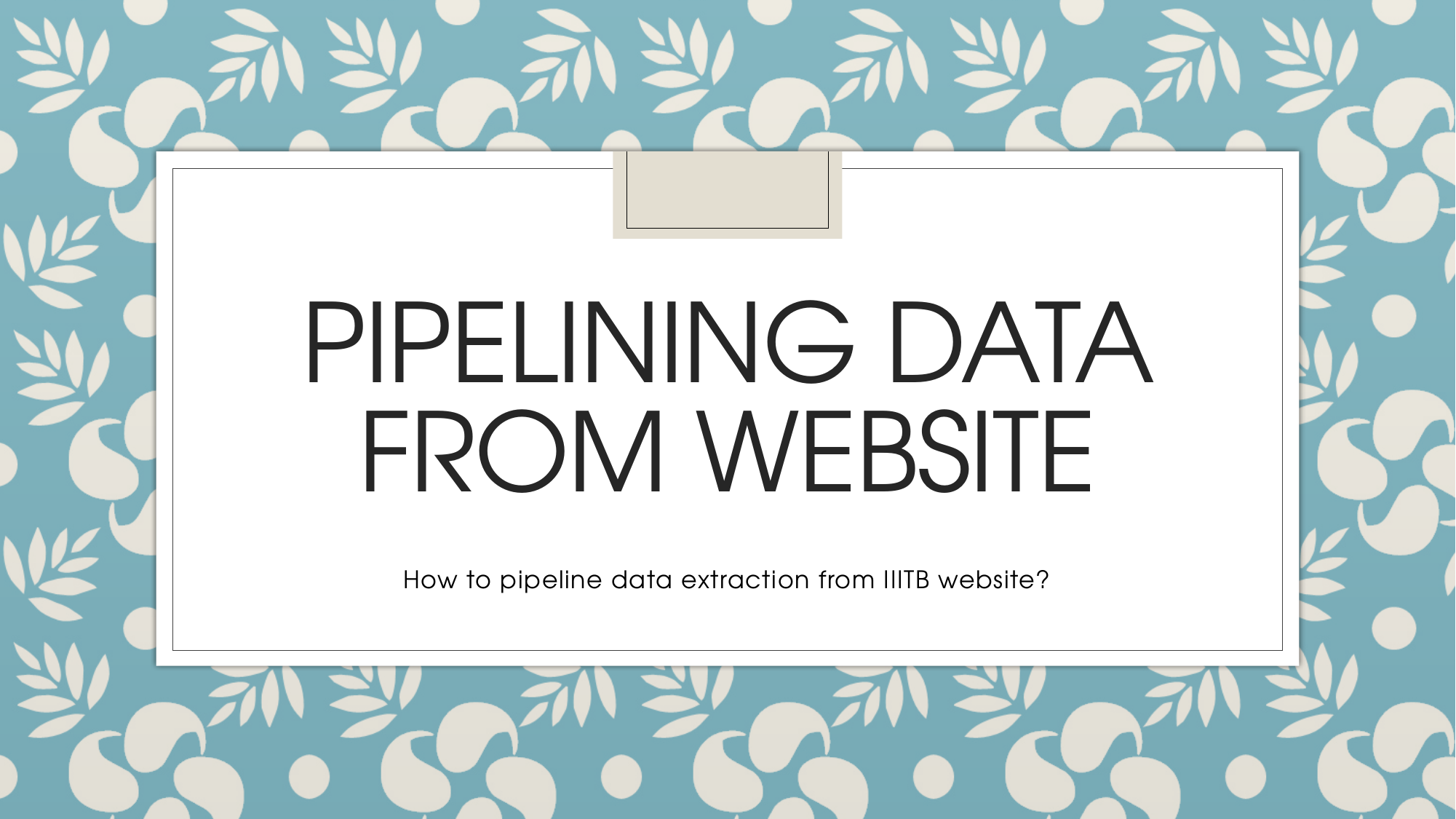

# Pipelining Data From Website
How to pipeline data extraction from IIITB website?